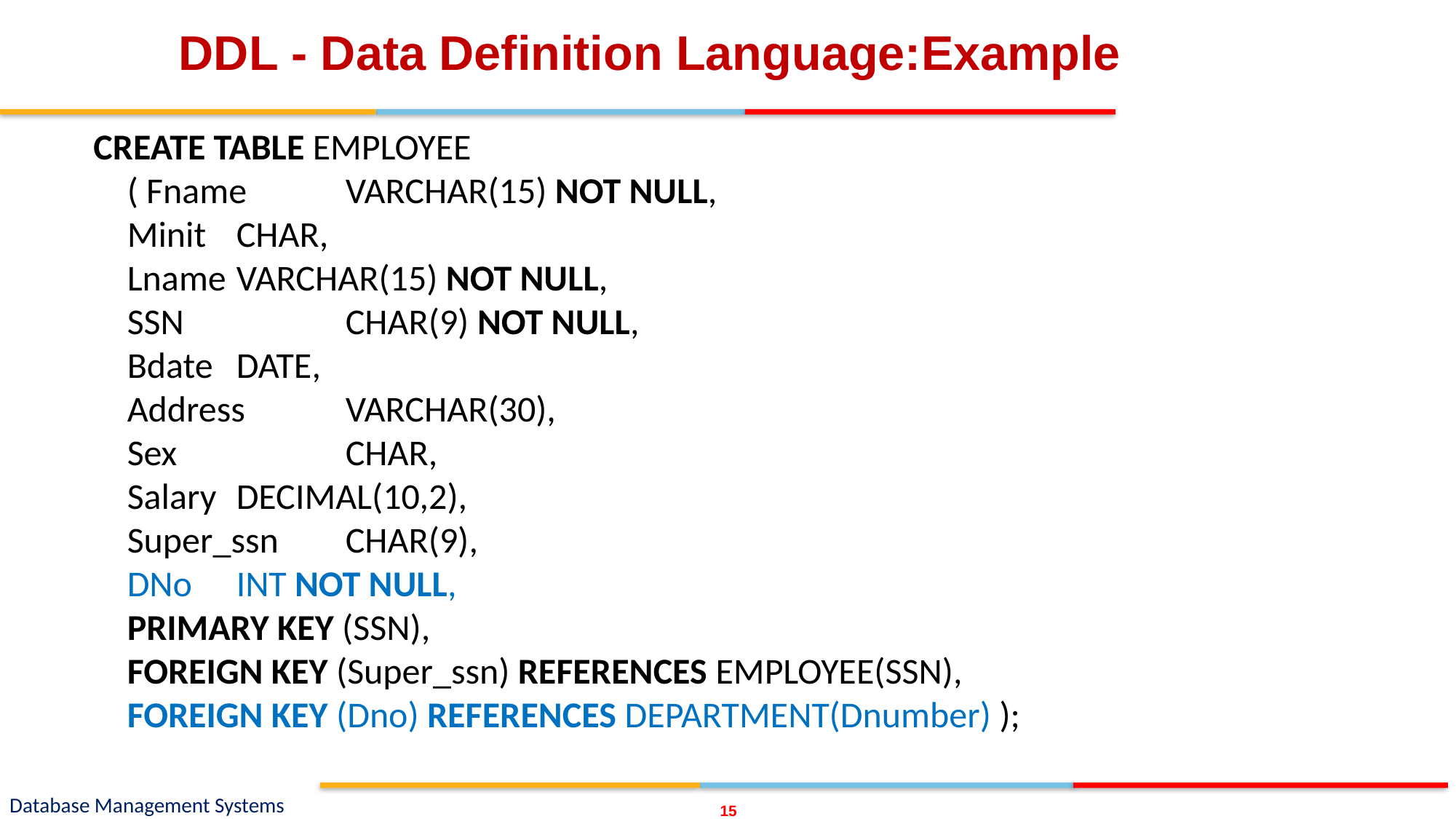

# DDL - Data Definition Language:Example
CREATE TABLE EMPLOYEE
( Fname 	VARCHAR(15) NOT NULL,
Minit 	CHAR,
Lname 	VARCHAR(15) NOT NULL,
SSN 		CHAR(9) NOT NULL,
Bdate 	DATE,
Address 	VARCHAR(30),
Sex 		CHAR,
Salary 	DECIMAL(10,2),
Super_ssn 	CHAR(9),
DNo 	INT NOT NULL,
PRIMARY KEY (SSN),
FOREIGN KEY (Super_ssn) REFERENCES EMPLOYEE(SSN),
FOREIGN KEY (Dno) REFERENCES DEPARTMENT(Dnumber) );